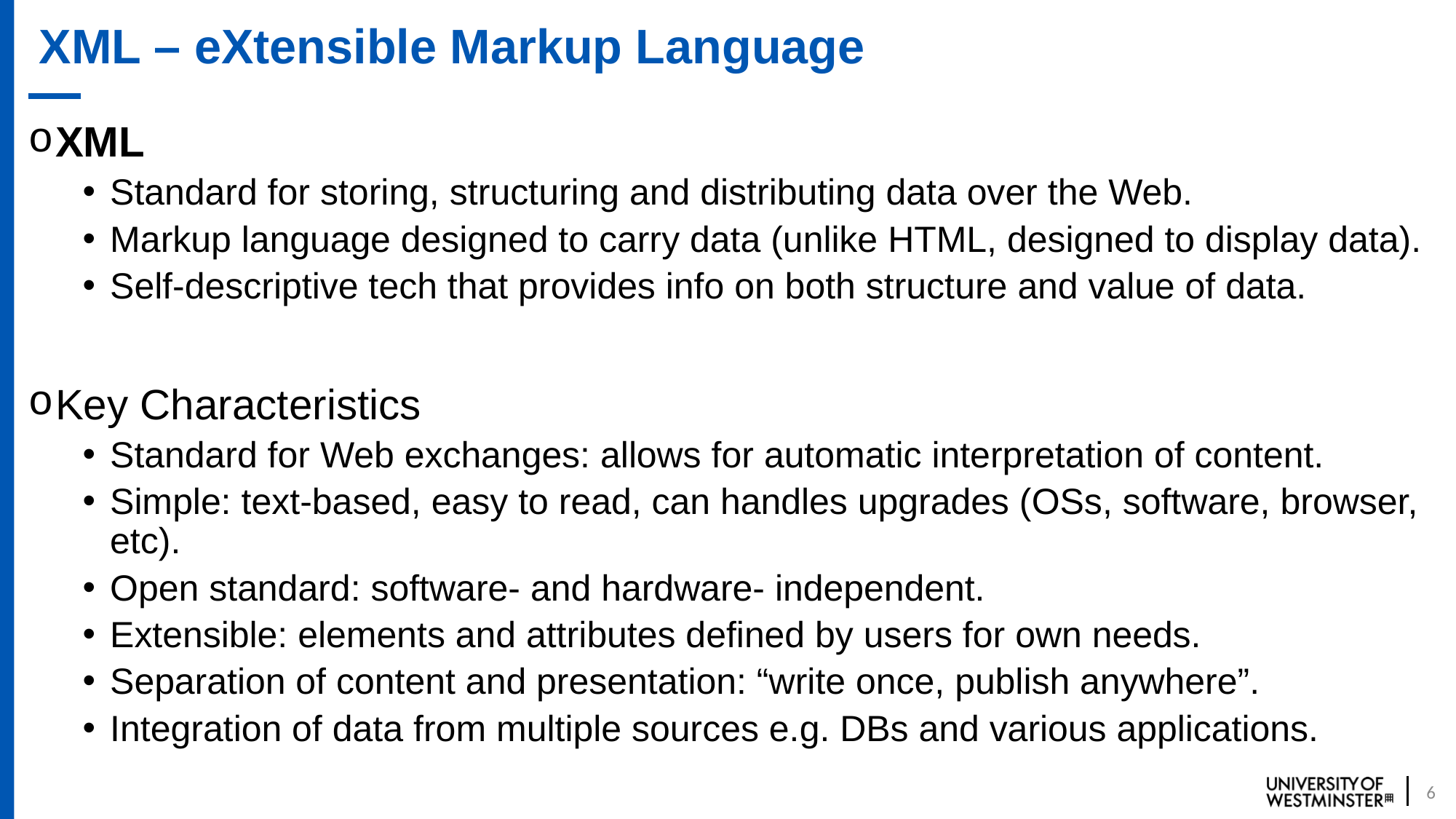

# XML – eXtensible Markup Language
XML
Standard for storing, structuring and distributing data over the Web.
Markup language designed to carry data (unlike HTML, designed to display data).
Self-descriptive tech that provides info on both structure and value of data.

Key Characteristics
Standard for Web exchanges: allows for automatic interpretation of content.
Simple: text-based, easy to read, can handles upgrades (OSs, software, browser, etc).
Open standard: software- and hardware- independent.
Extensible: elements and attributes defined by users for own needs.
Separation of content and presentation: “write once, publish anywhere”.
Integration of data from multiple sources e.g. DBs and various applications.
6